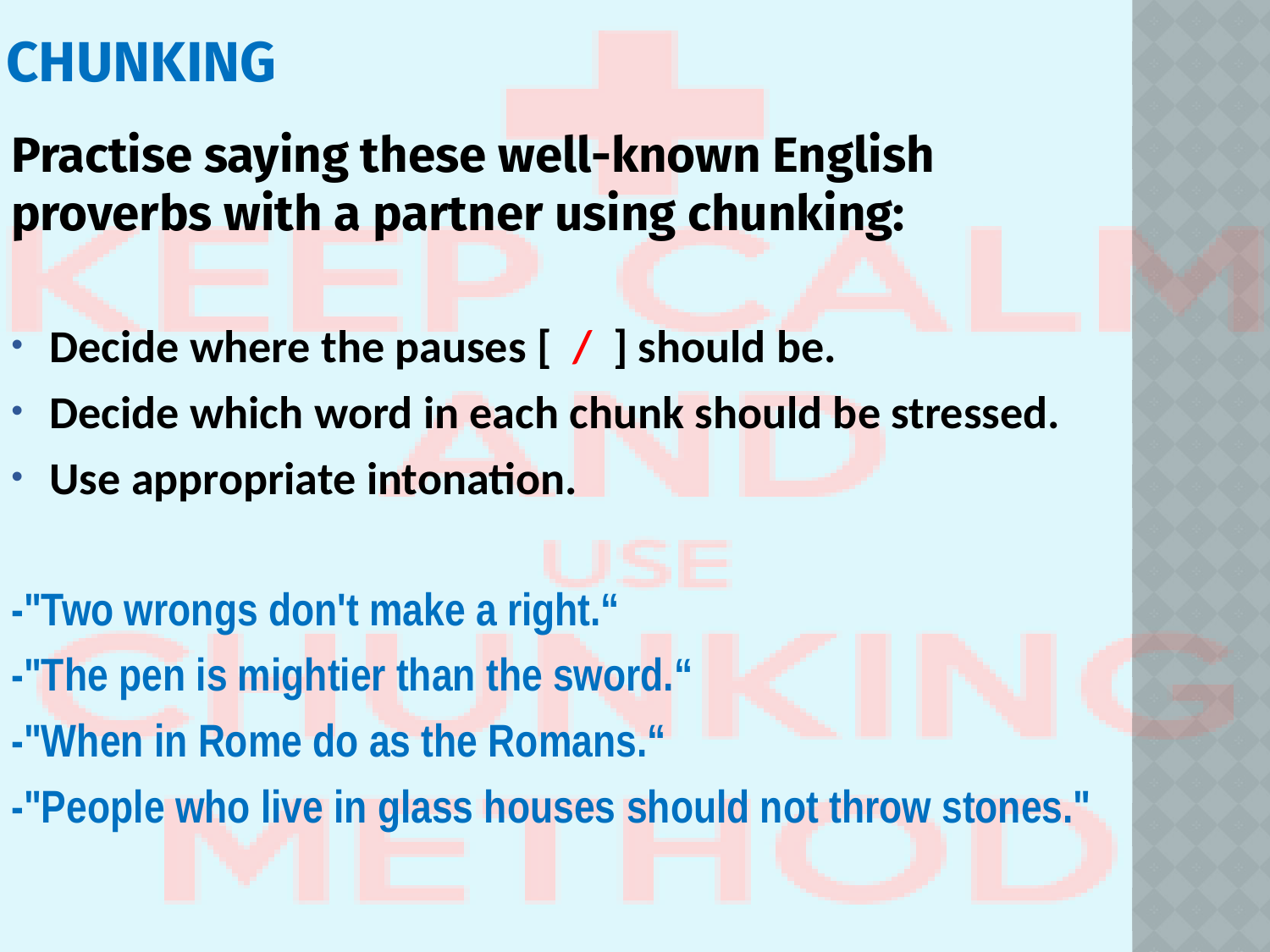

# Chunking
Practise saying these well-known English proverbs with a partner using chunking:

Decide where the pauses [  /  ] should be.
Decide which word in each chunk should be stressed.
Use appropriate intonation.

-"Two wrongs don't make a right.“
-"The pen is mightier than the sword.“
-"When in Rome do as the Romans.“
-"People who live in glass houses should not throw stones."